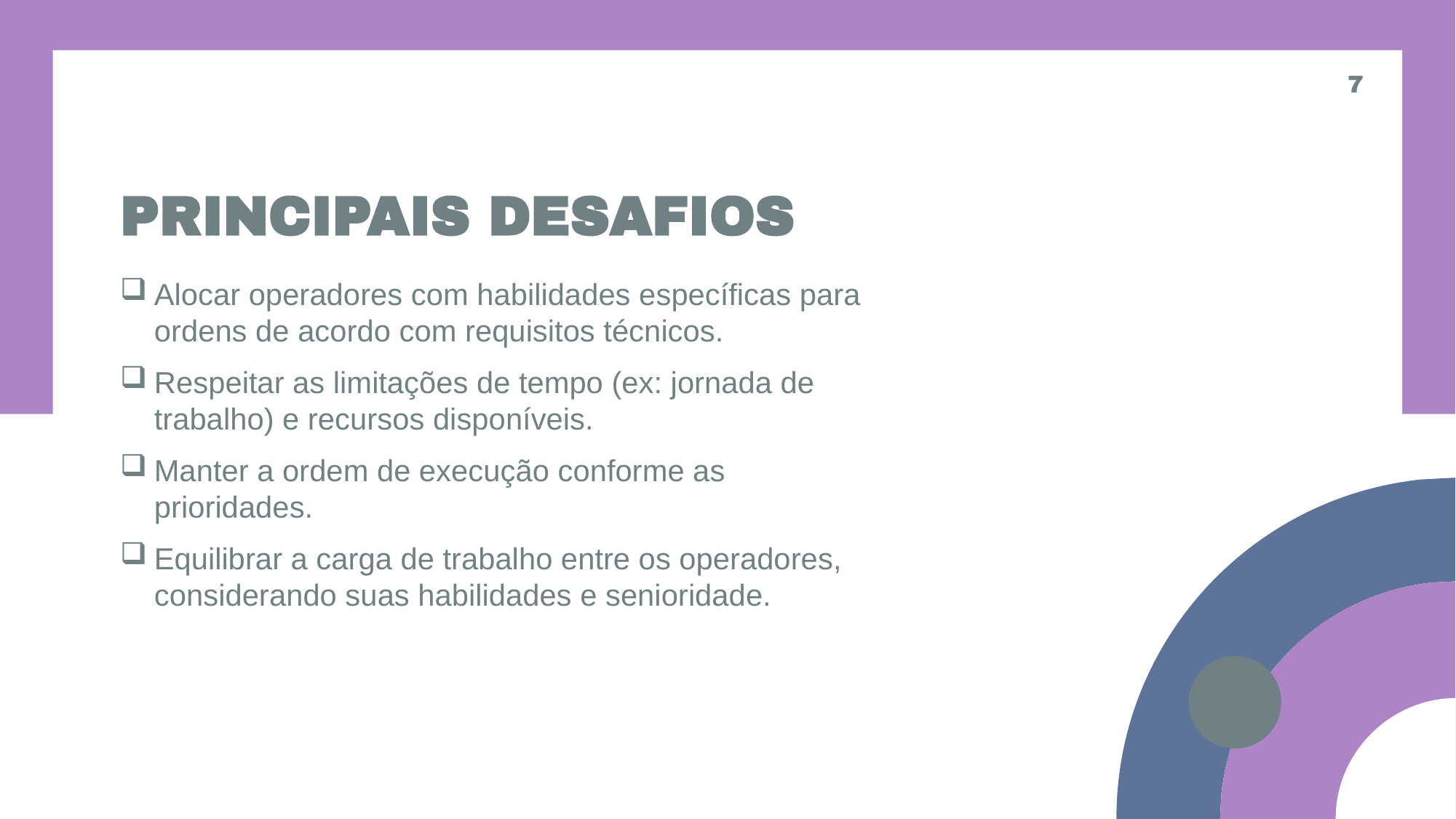

7
# PRINCIPAIS DESAFIOS
Alocar operadores com habilidades específicas para ordens de acordo com requisitos técnicos.
Respeitar as limitações de tempo (ex: jornada de trabalho) e recursos disponíveis.
Manter a ordem de execução conforme as prioridades.
Equilibrar a carga de trabalho entre os operadores, considerando suas habilidades e senioridade.